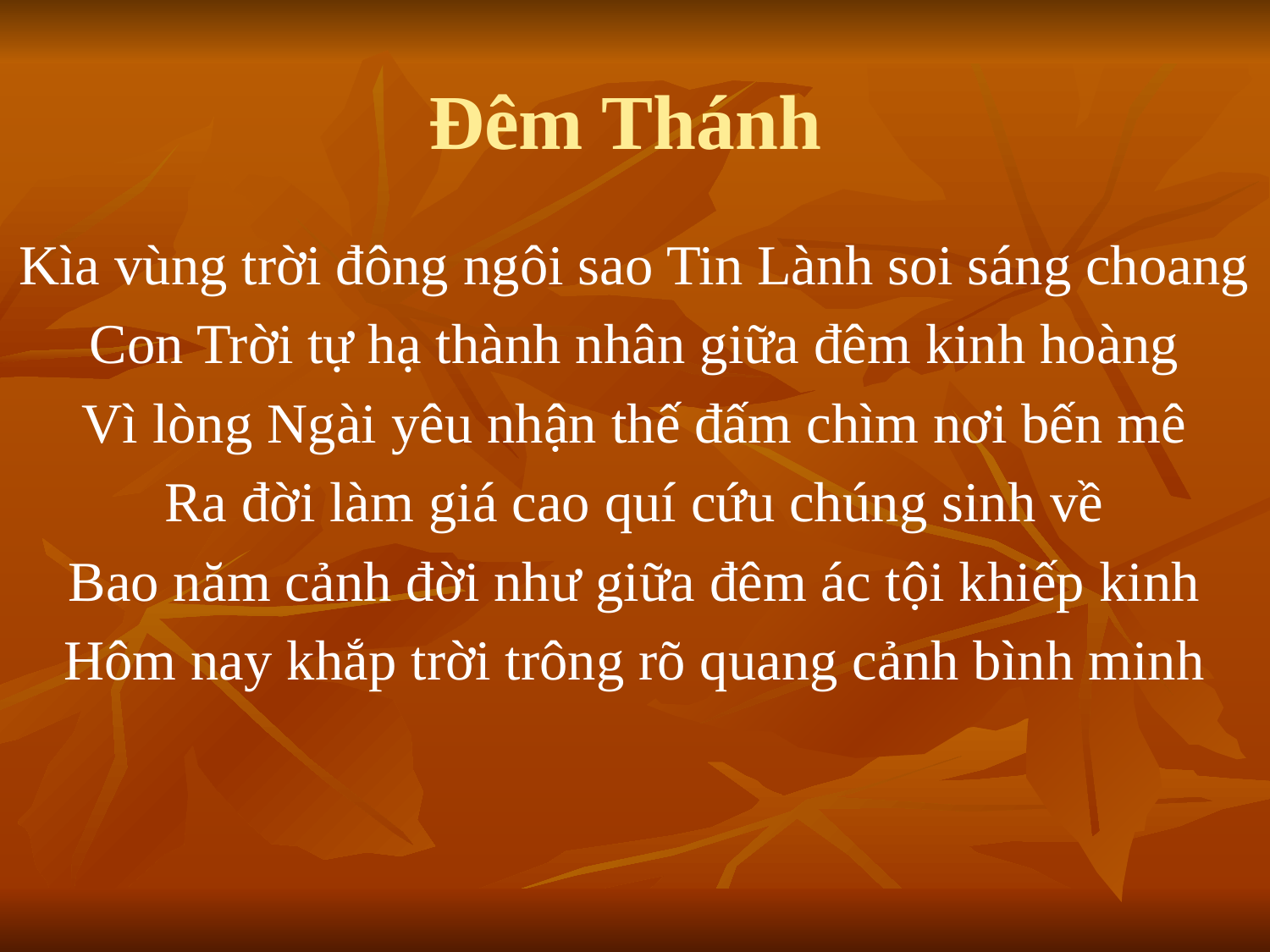

# Đêm Thánh
Kìa vùng trời đông ngôi sao Tin Lành soi sáng choang
Con Trời tự hạ thành nhân giữa đêm kinh hoàng
Vì lòng Ngài yêu nhận thế đấm chìm nơi bến mê
Ra đời làm giá cao quí cứu chúng sinh về
Bao năm cảnh đời như giữa đêm ác tội khiếp kinh
Hôm nay khắp trời trông rõ quang cảnh bình minh